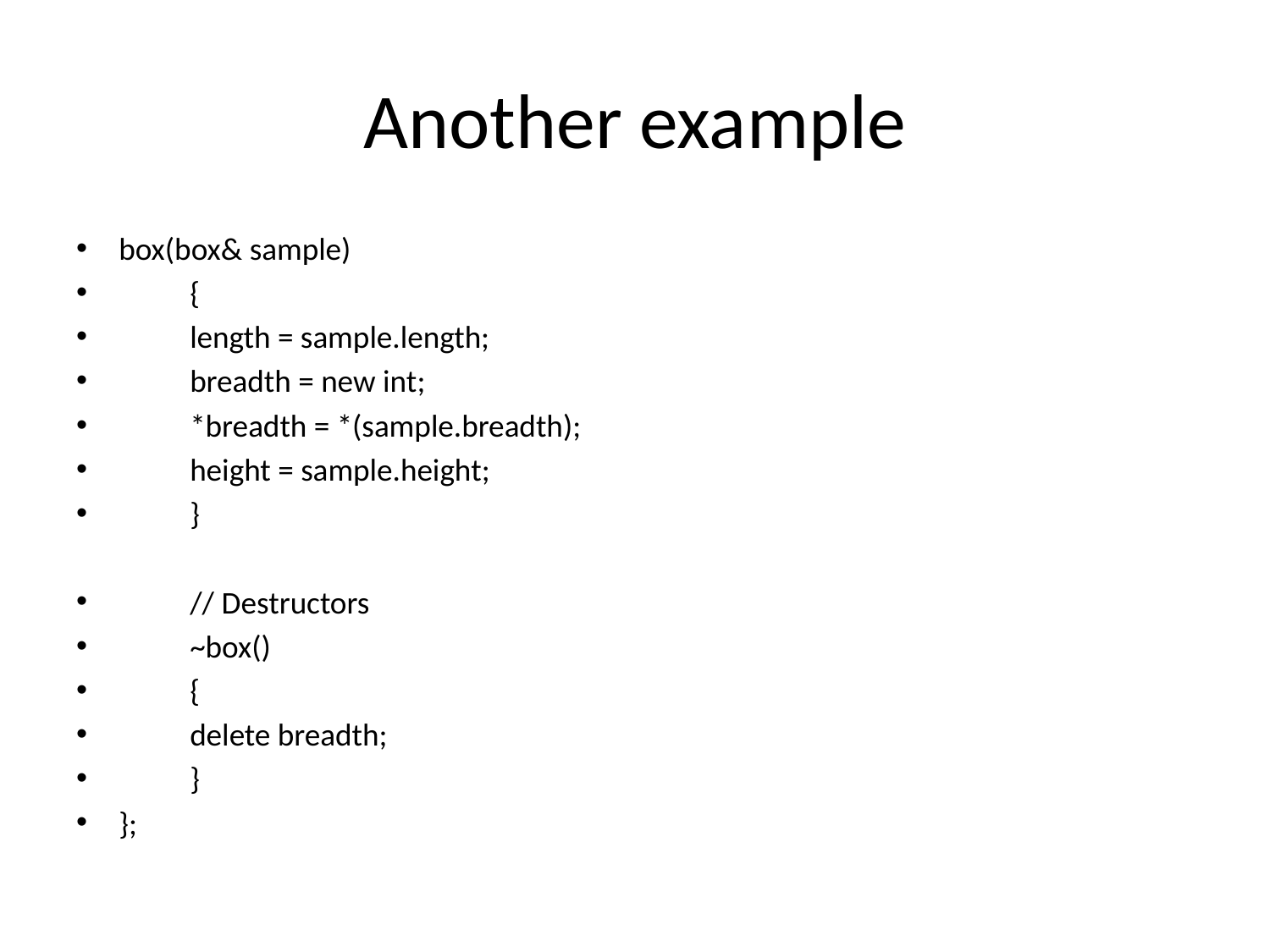

# Another example
box(box& sample)
	{
		length = sample.length;
		breadth = new int;
		*breadth = *(sample.breadth);
		height = sample.height;
	}

	// Destructors
	~box()
	{
		delete breadth;
	}
};